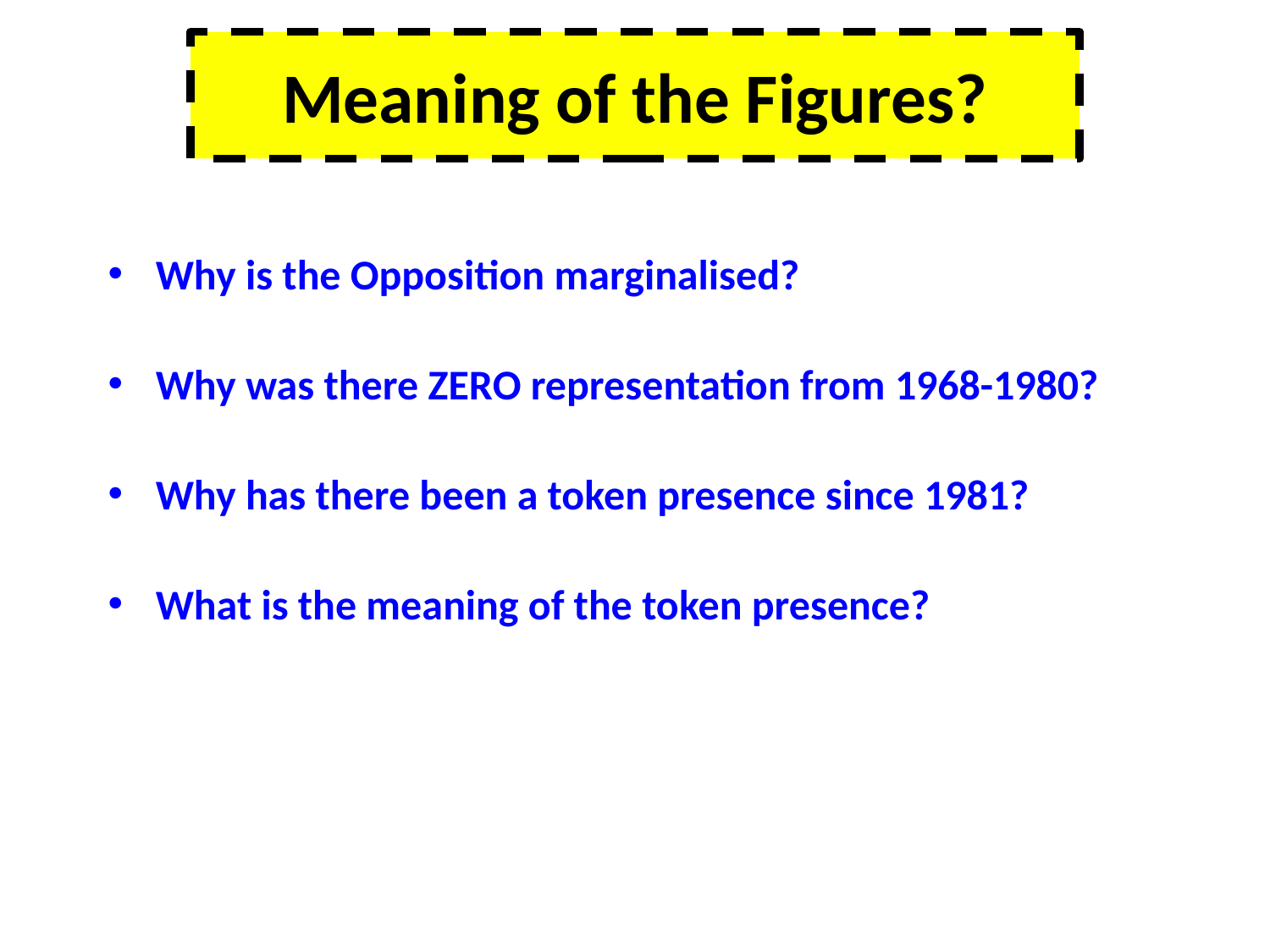

Meaning of the Figures?
Why is the Opposition marginalised?
Why was there ZERO representation from 1968-1980?
Why has there been a token presence since 1981?
What is the meaning of the token presence?